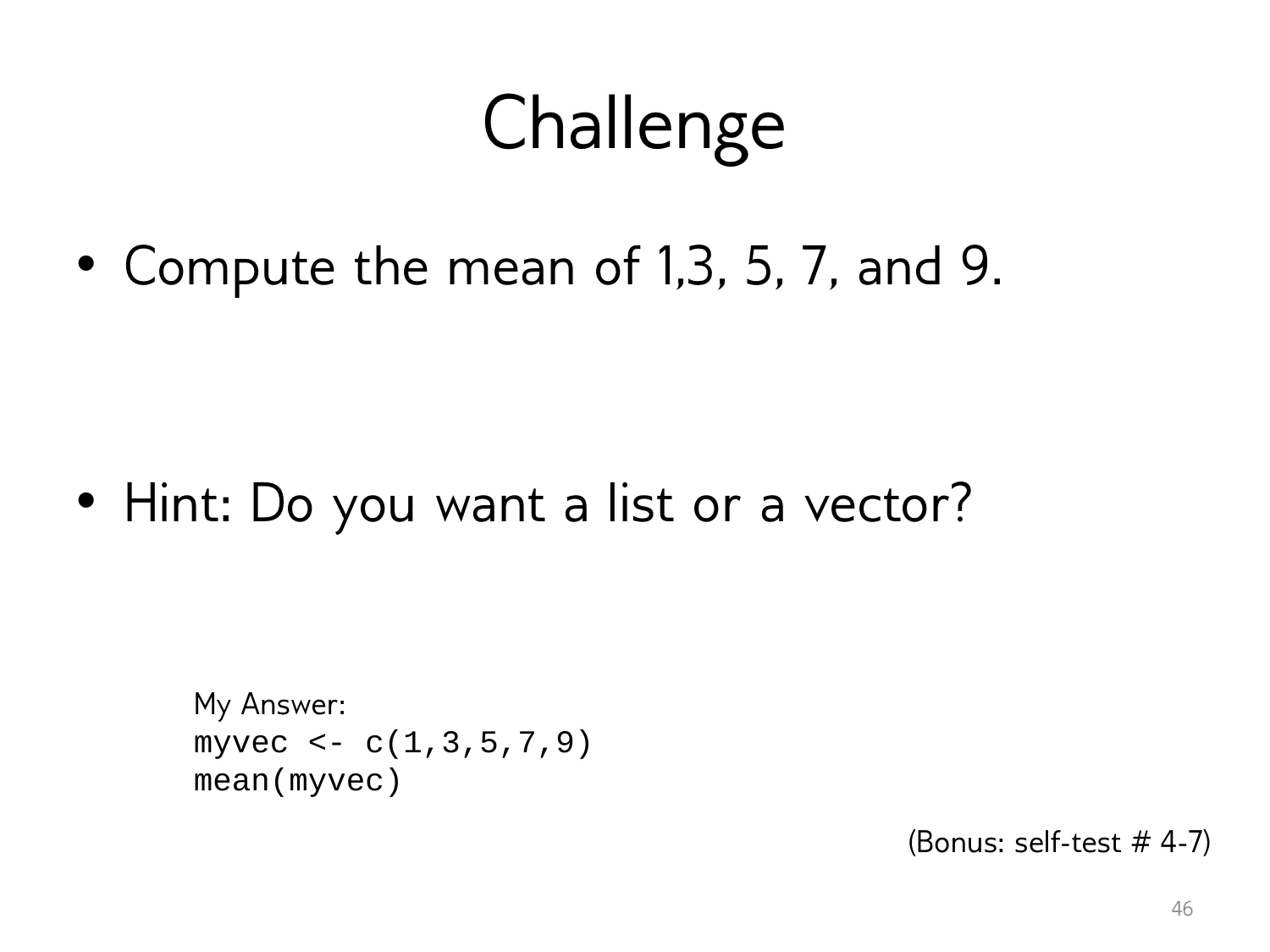

# Challenge
Compute the mean of 1,3, 5, 7, and 9.

Hint: Do you want a list or a vector?
My Answer:
myvec <- c(1,3,5,7,9)
mean(myvec)
(Bonus: self-test # 4-7)
46